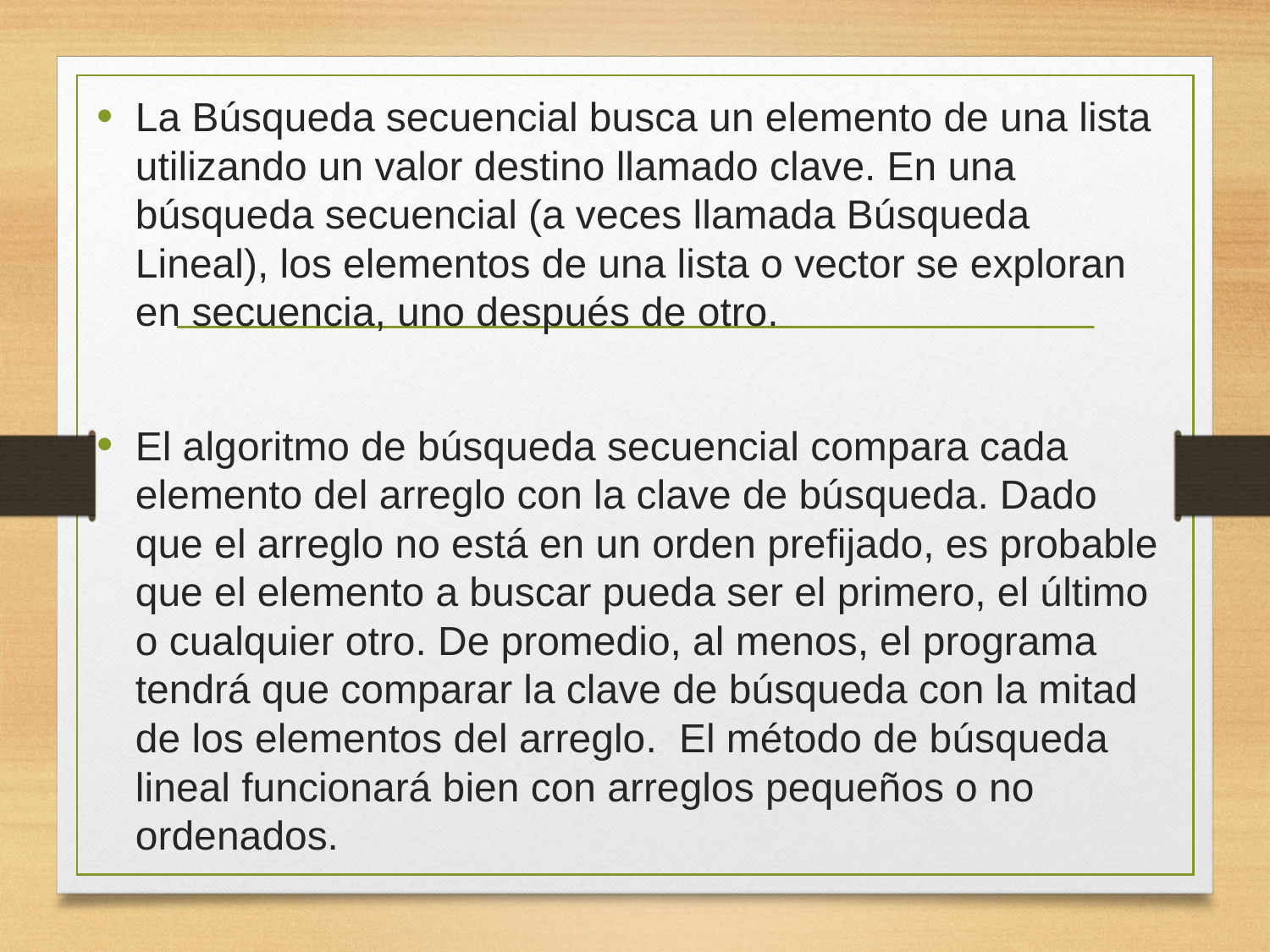

La Búsqueda secuencial busca un elemento de una lista utilizando un valor destino llamado clave. En una búsqueda secuencial (a veces llamada Búsqueda Lineal), los elementos de una lista o vector se exploran en secuencia, uno después de otro.

El algoritmo de búsqueda secuencial compara cada elemento del arreglo con la clave de búsqueda. Dado que el arreglo no está en un orden prefijado, es probable que el elemento a buscar pueda ser el primero, el último o cualquier otro. De promedio, al menos, el programa tendrá que comparar la clave de búsqueda con la mitad de los elementos del arreglo.  El método de búsqueda lineal funcionará bien con arreglos pequeños o no ordenados.